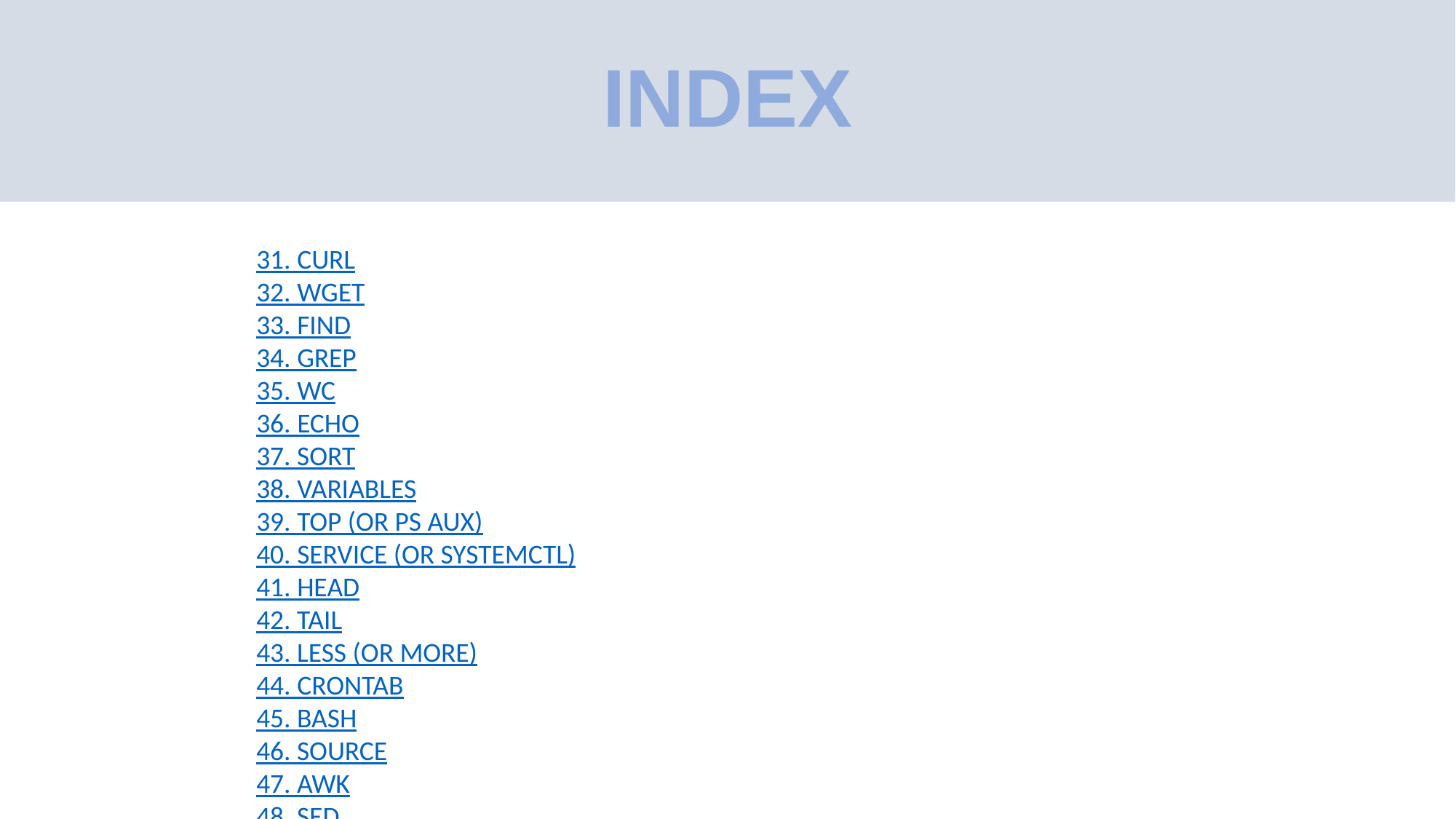

# INDEX
31. CURL
32. WGET
33. FIND
34. GREP
35. WC
36. ECHO
37. SORT
38. VARIABLES
39. TOP (OR PS AUX)
40. SERVICE (OR SYSTEMCTL)
41. HEAD
42. TAIL
43. LESS (OR MORE)
44. CRONTAB
45. BASH
46. SOURCE
47. AWK
48. SED
49. &&
50. UPDATE-ALTERNATIVES
51. ADDUSER
52. DELUSER
53. GROUPADD
54. PASSWD
55. SSH
55. SCP
57. DATE
58. ENV
59. EXPORT
60. ..